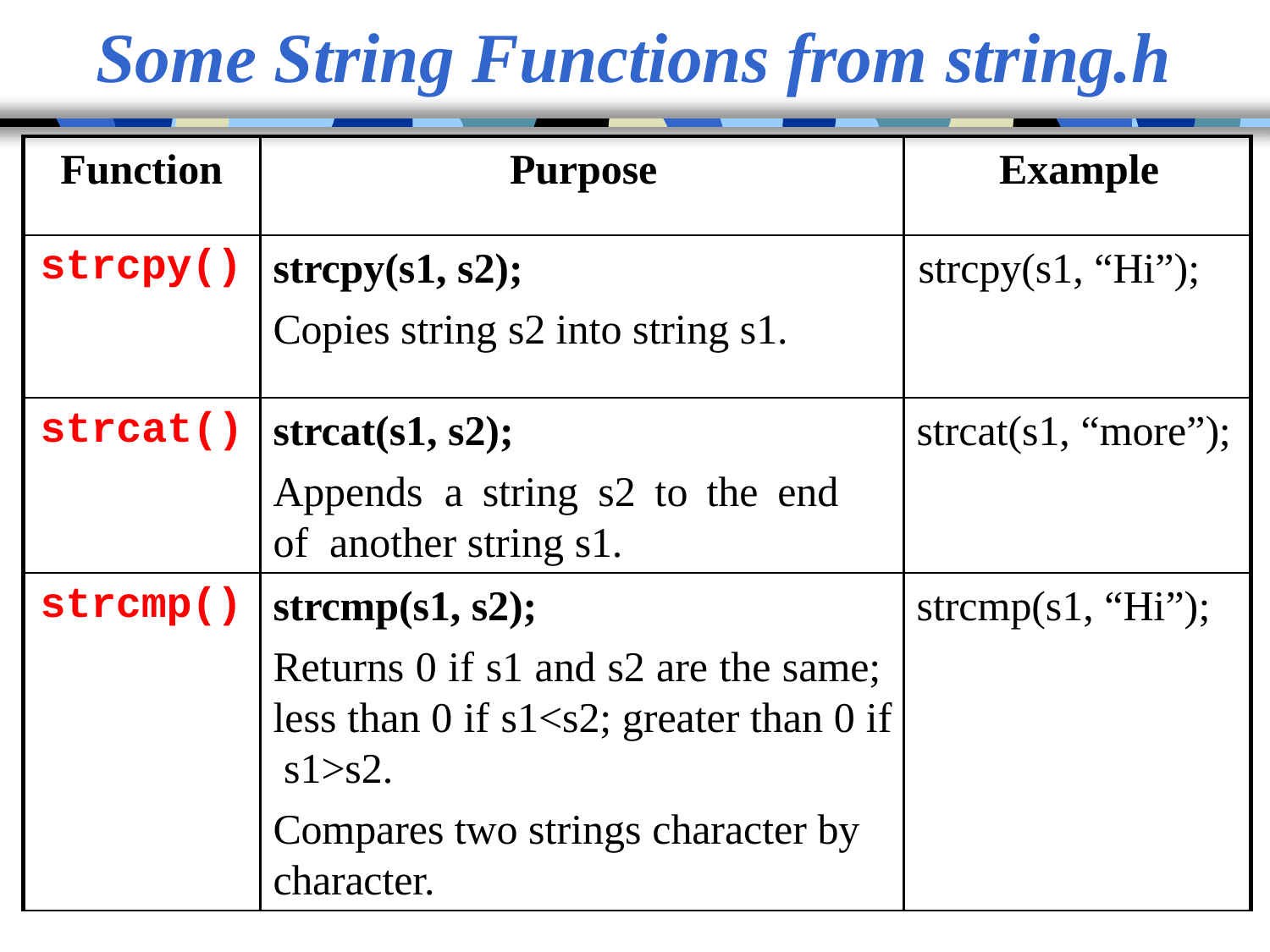

# Some String Functions from string.h

Function	Purpose	Example
strcpy(s1, s2);	strcpy(s1, “Hi”);
Copies string s2 into string s1.
strcpy()
strcat(s1, s2);
Appends	a	string	s2	to	the	end	of  another string s1.
strcat()
strcat(s1, “more”);
strcmp(s1, s2);
Returns 0 if s1 and s2 are the same;  less than 0 if s1<s2; greater than 0 if  s1>s2.
Compares two strings character by
character.
strcmp()
strcmp(s1, “Hi”);